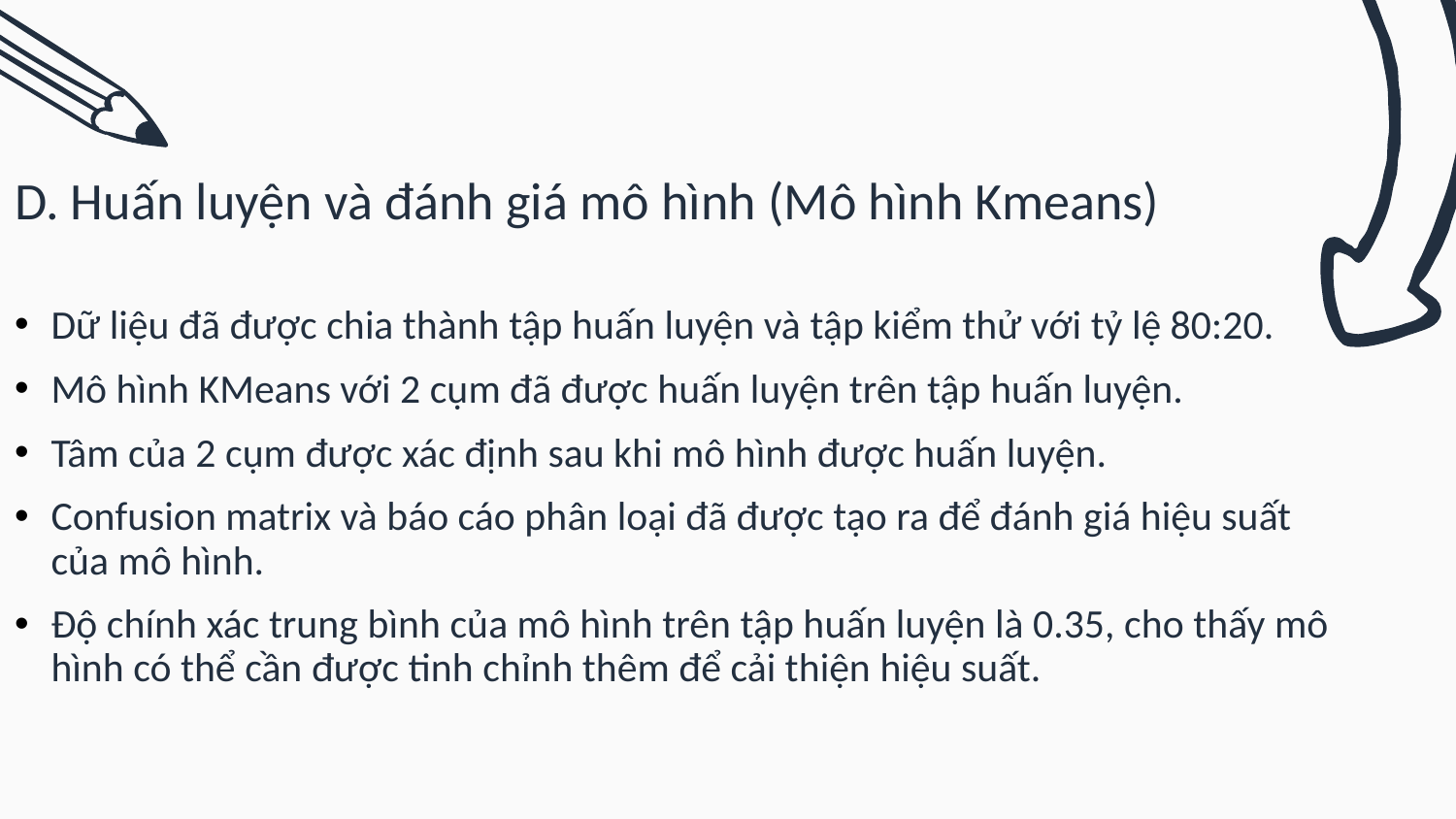

D. Huấn luyện và đánh giá mô hình (Mô hình Kmeans)
Dữ liệu đã được chia thành tập huấn luyện và tập kiểm thử với tỷ lệ 80:20.
Mô hình KMeans với 2 cụm đã được huấn luyện trên tập huấn luyện.
Tâm của 2 cụm được xác định sau khi mô hình được huấn luyện.
Confusion matrix và báo cáo phân loại đã được tạo ra để đánh giá hiệu suất của mô hình.
Độ chính xác trung bình của mô hình trên tập huấn luyện là 0.35, cho thấy mô hình có thể cần được tinh chỉnh thêm để cải thiện hiệu suất.